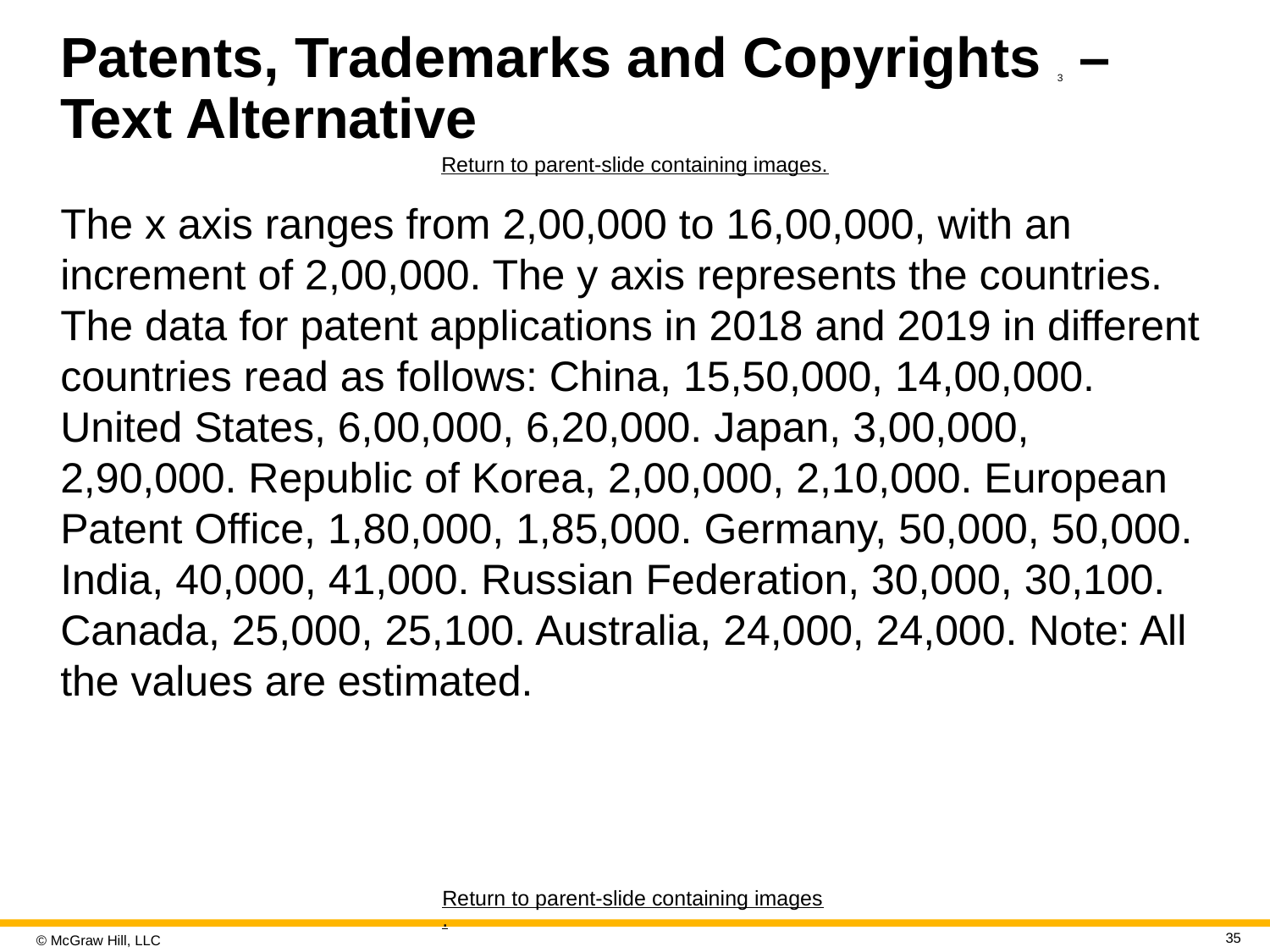

# Patents, Trademarks and Copyrights 3 – Text Alternative
Return to parent-slide containing images.
The x axis ranges from 2,00,000 to 16,00,000, with an increment of 2,00,000. The y axis represents the countries. The data for patent applications in 2018 and 2019 in different countries read as follows: China, 15,50,000, 14,00,000. United States, 6,00,000, 6,20,000. Japan, 3,00,000, 2,90,000. Republic of Korea, 2,00,000, 2,10,000. European Patent Office, 1,80,000, 1,85,000. Germany, 50,000, 50,000. India, 40,000, 41,000. Russian Federation, 30,000, 30,100. Canada, 25,000, 25,100. Australia, 24,000, 24,000. Note: All the values are estimated.
Return to parent-slide containing images.
35